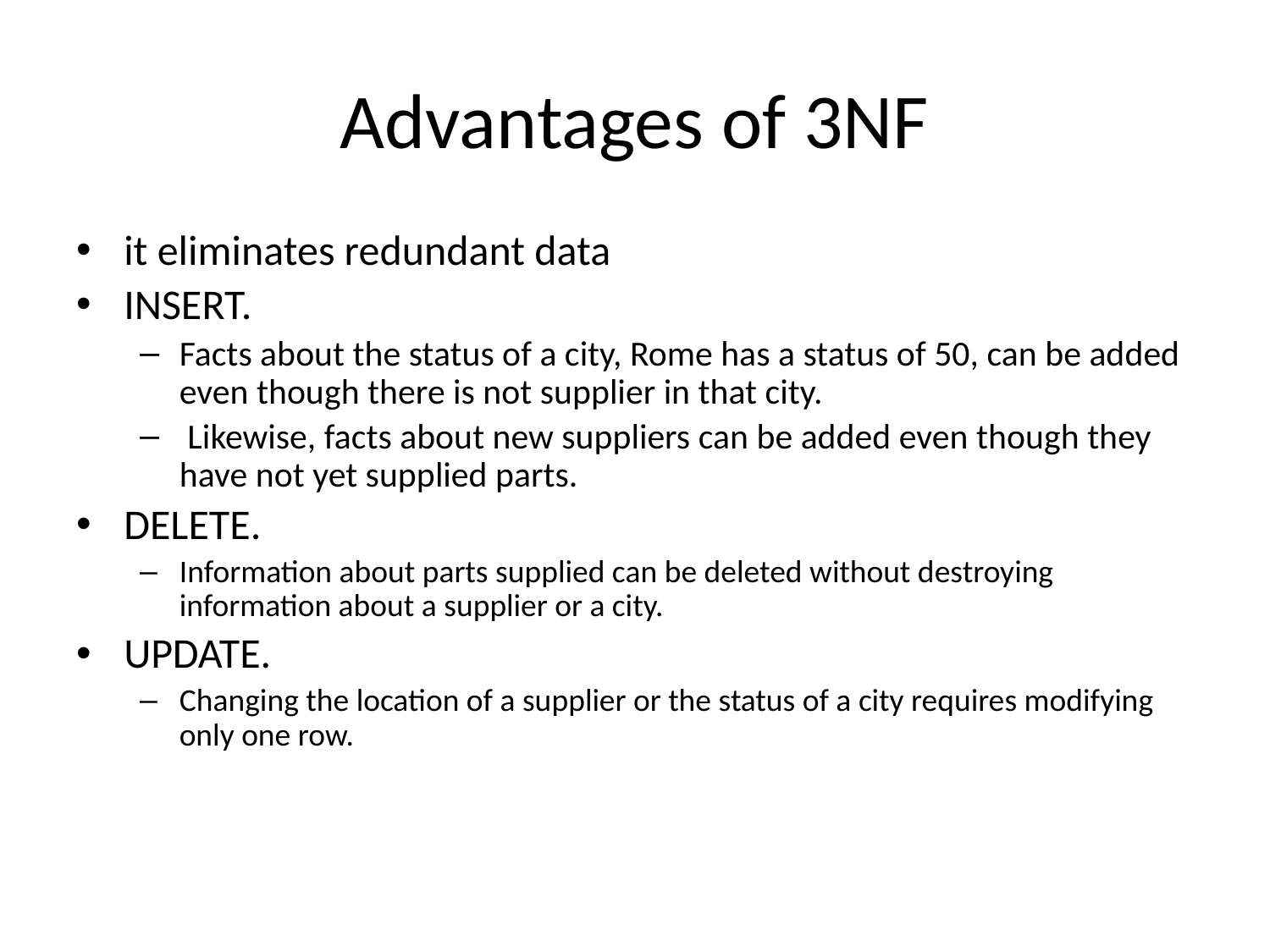

# Advantages of 3NF
it eliminates redundant data
INSERT.
Facts about the status of a city, Rome has a status of 50, can be added even though there is not supplier in that city.
 Likewise, facts about new suppliers can be added even though they have not yet supplied parts.
DELETE.
Information about parts supplied can be deleted without destroying information about a supplier or a city.
UPDATE.
Changing the location of a supplier or the status of a city requires modifying only one row.